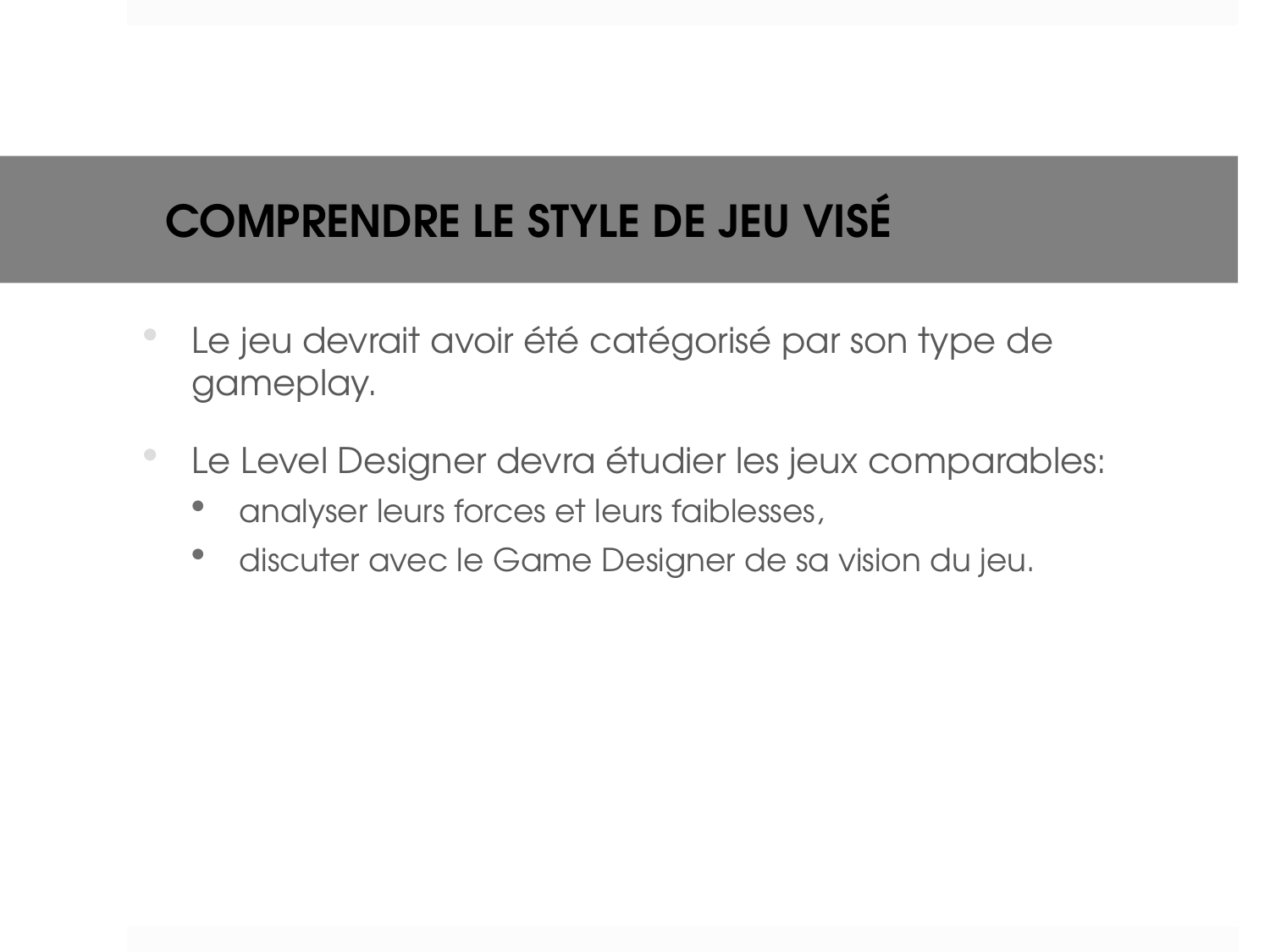

# Comprendre le style de jeu visé
Le jeu devrait avoir été catégorisé par son type de gameplay.
Le Level Designer devra étudier les jeux comparables:
analyser leurs forces et leurs faiblesses,
discuter avec le Game Designer de sa vision du jeu.